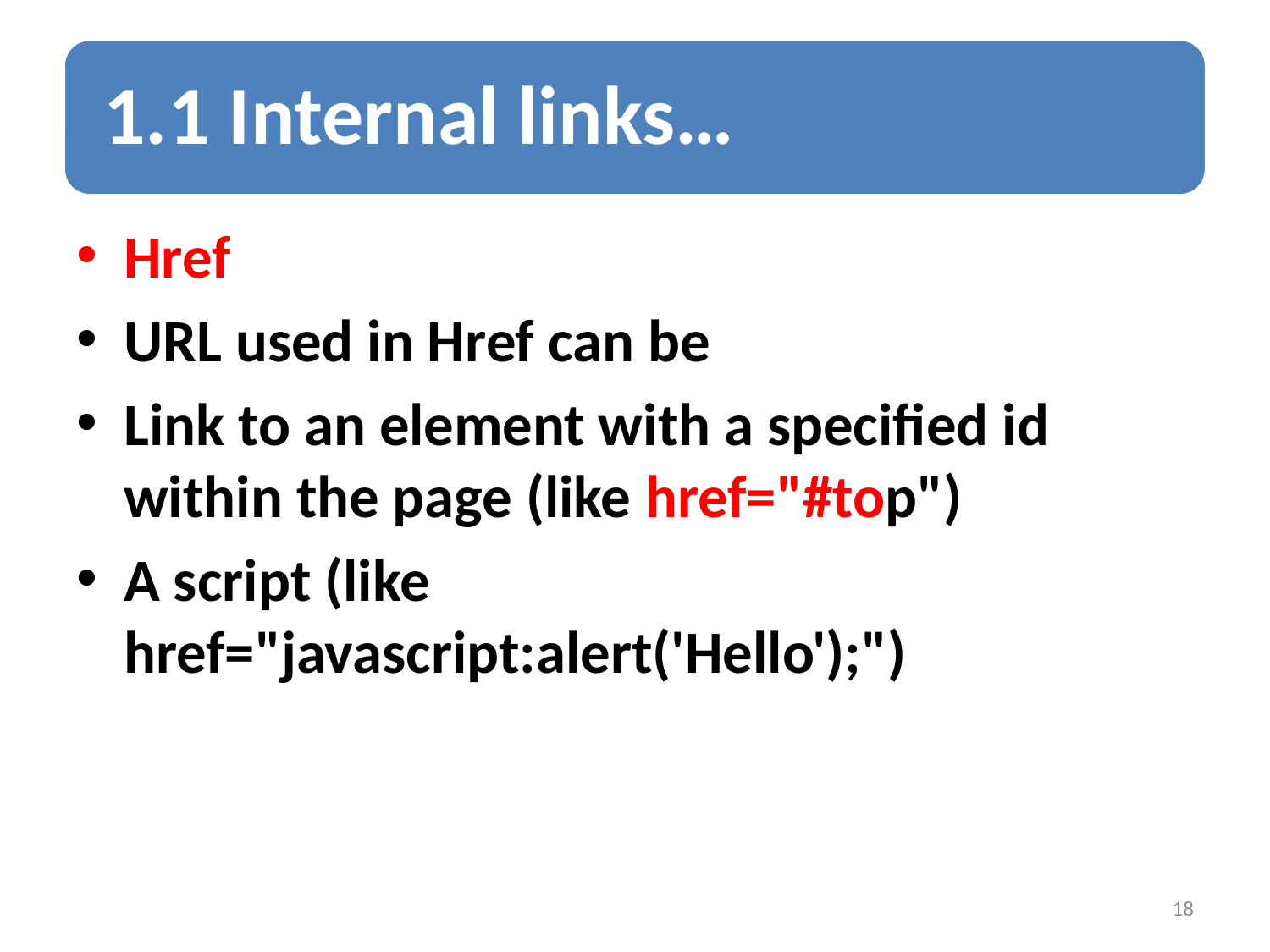

1.1 Internal links…
Href
URL used in Href can be
Link to an element with a specified id within the page (like href="#top")
A script (like href="javascript:alert('Hello');")
18